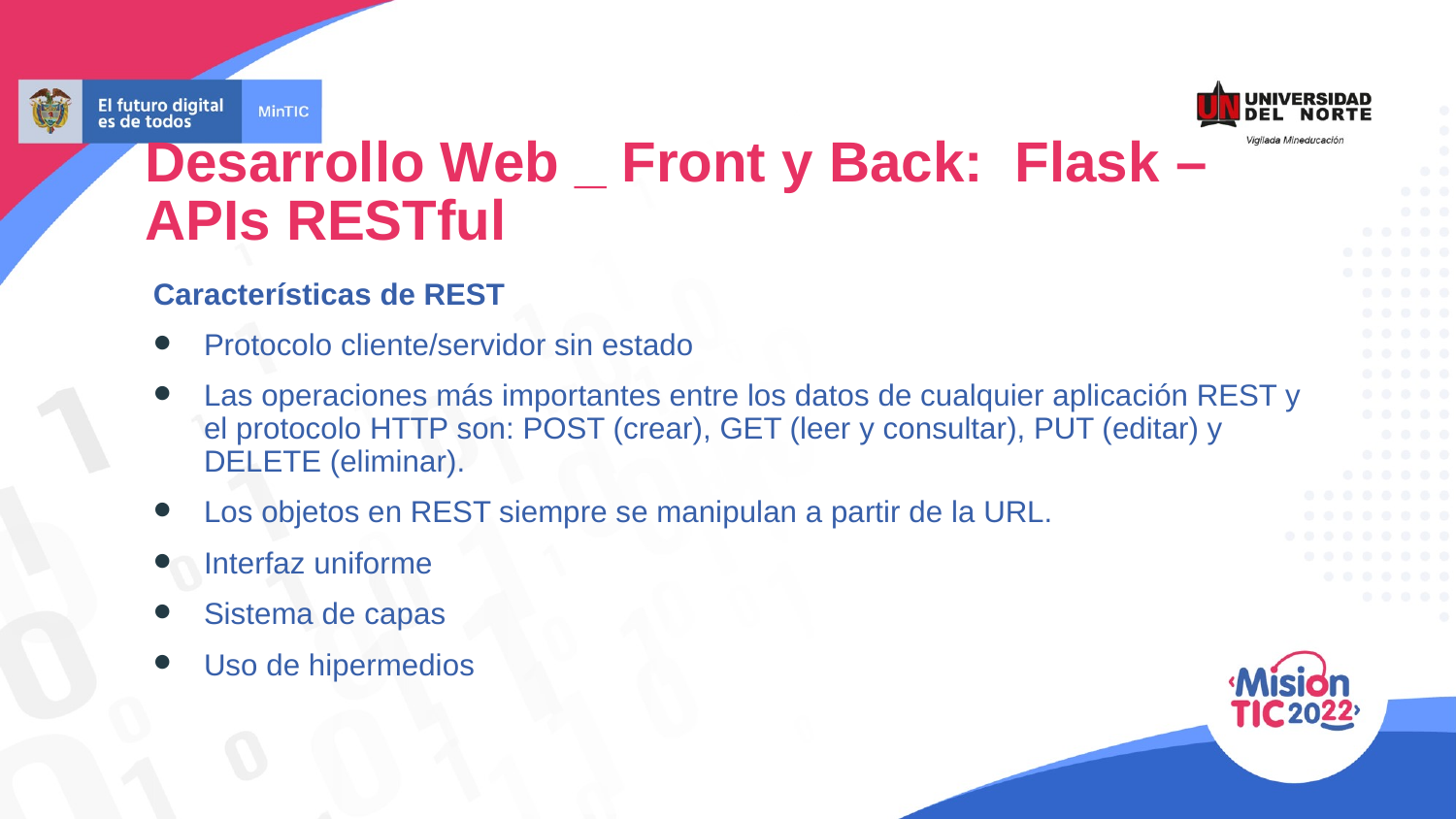

Desarrollo Web _ Front y Back:  Flask – APIs RESTful
Características de REST
Protocolo cliente/servidor sin estado
Las operaciones más importantes entre los datos de cualquier aplicación REST y el protocolo HTTP son: POST (crear), GET (leer y consultar), PUT (editar) y DELETE (eliminar).
Los objetos en REST siempre se manipulan a partir de la URL.
Interfaz uniforme
Sistema de capas
Uso de hipermedios